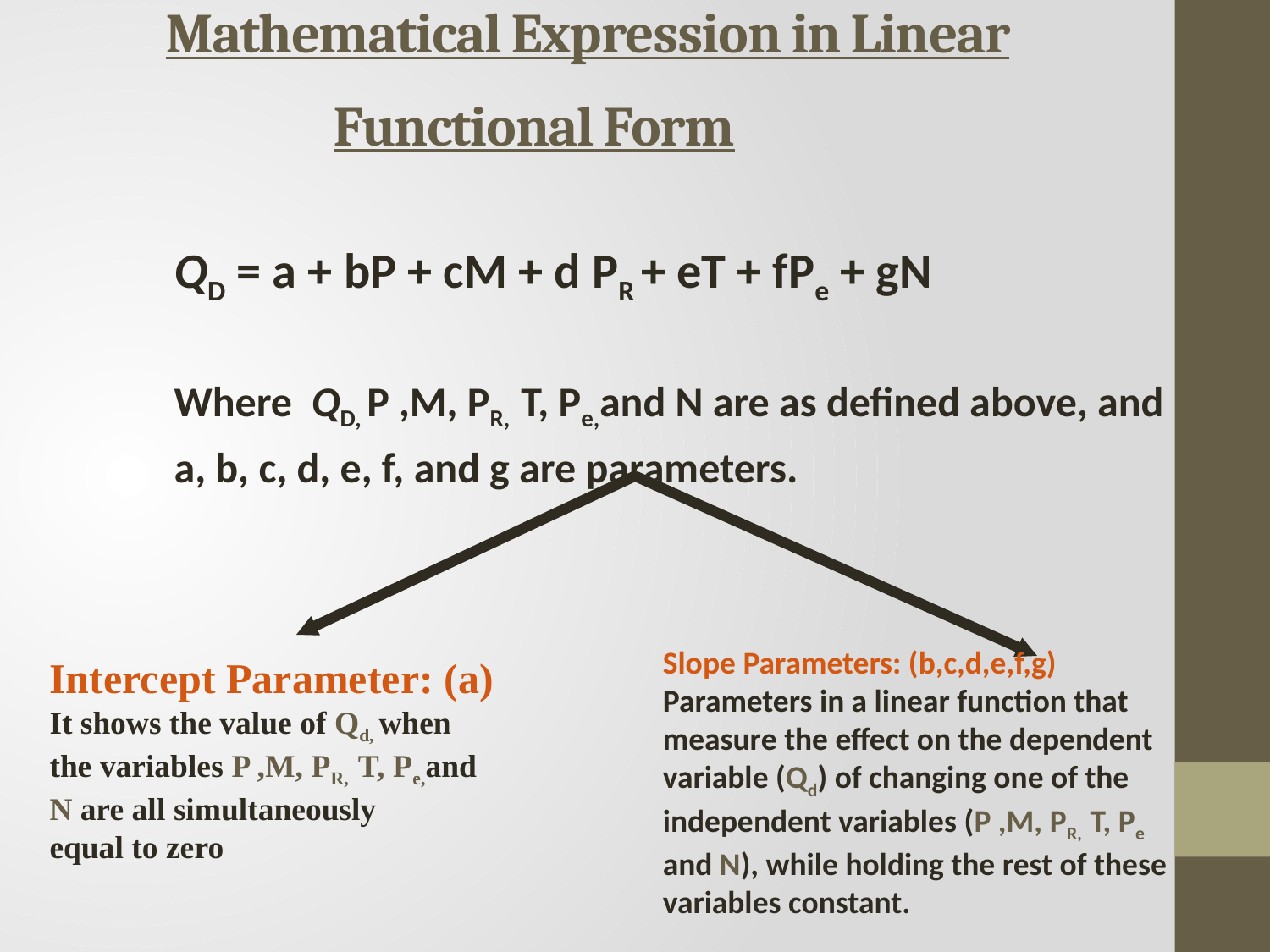

# Mathematical Expression in Linear Functional Form
QD = a + bP + cM + d PR + eT + fPe + gN

Where  QD, P ,M, PR,  T, Pe,and N are as defined above, and
a, b, c, d, e, f, and g are parameters.

Slope Parameters: (b,c,d,e,f,g)
Parameters in a linear function that
measure the effect on the dependent
variable (Qd) of changing one of the
independent variables (P ,M, PR,  T, Pe
and N), while holding the rest of these
variables constant.
Intercept Parameter: (a)
It shows the value of Qd, when
the variables P ,M, PR,  T, Pe,and
N are all simultaneously
equal to zero